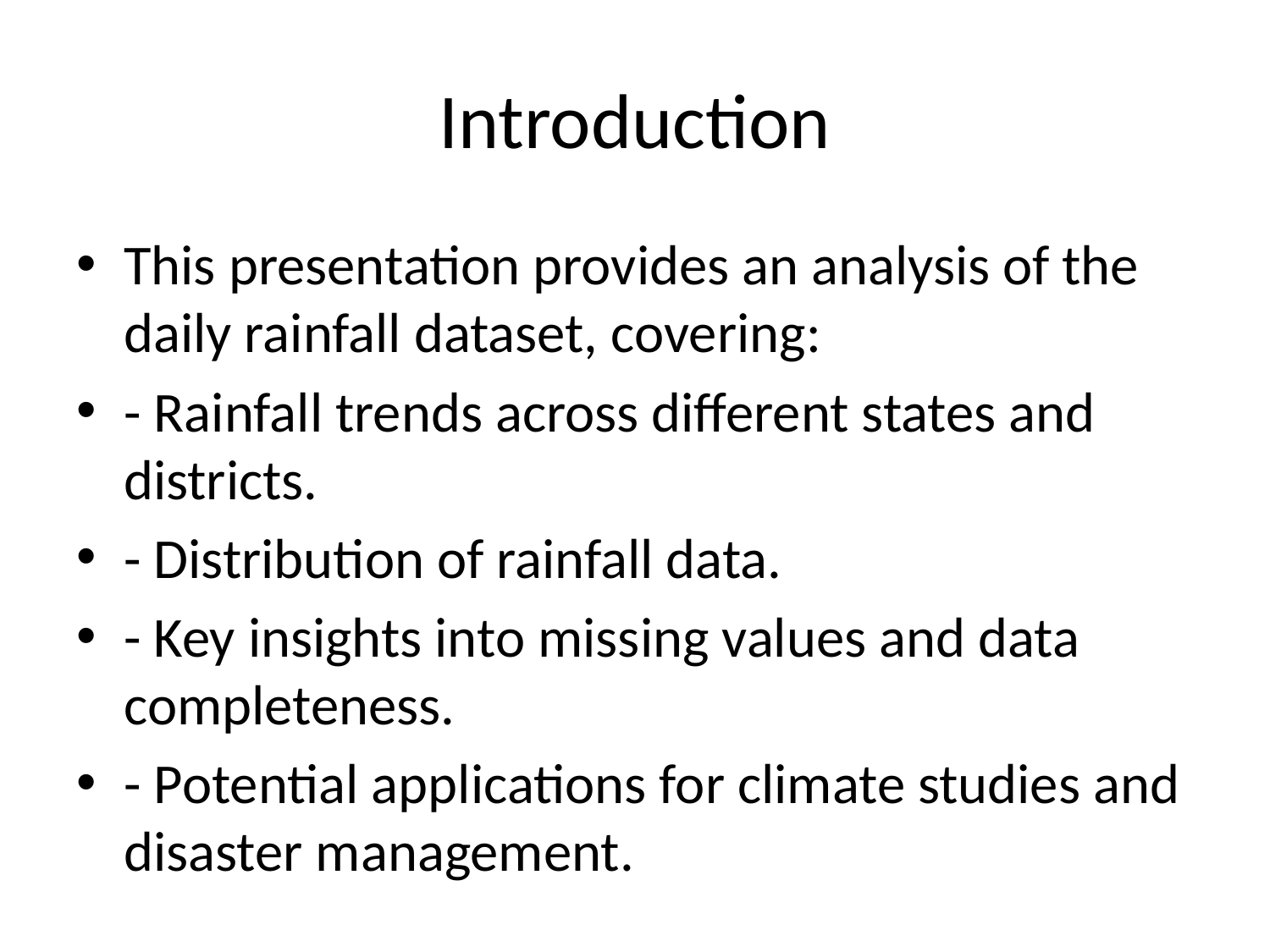

# Introduction
This presentation provides an analysis of the daily rainfall dataset, covering:
- Rainfall trends across different states and districts.
- Distribution of rainfall data.
- Key insights into missing values and data completeness.
- Potential applications for climate studies and disaster management.